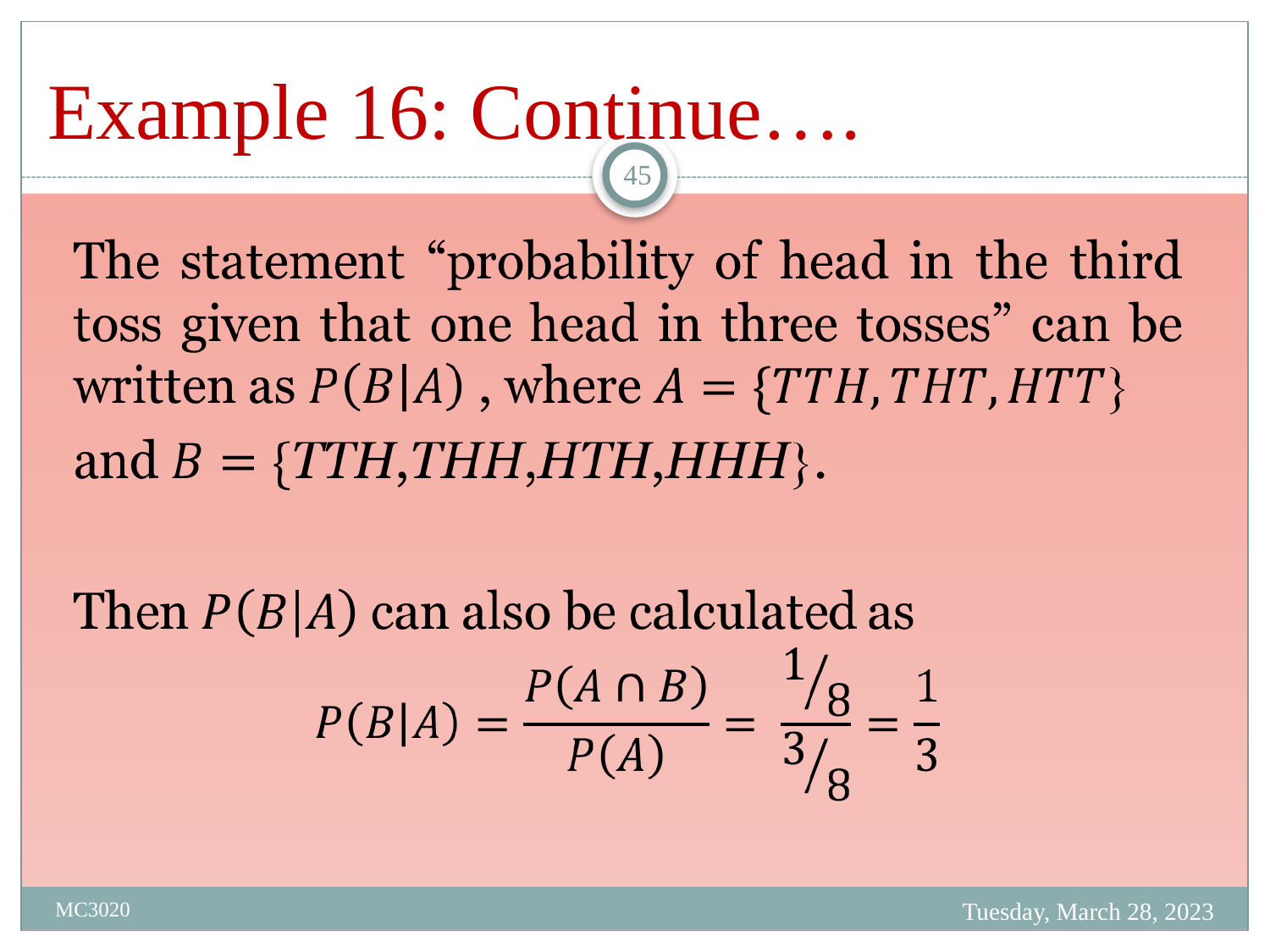

# Example 16: Continue….
45

Tuesday, March 28, 2023
MC3020